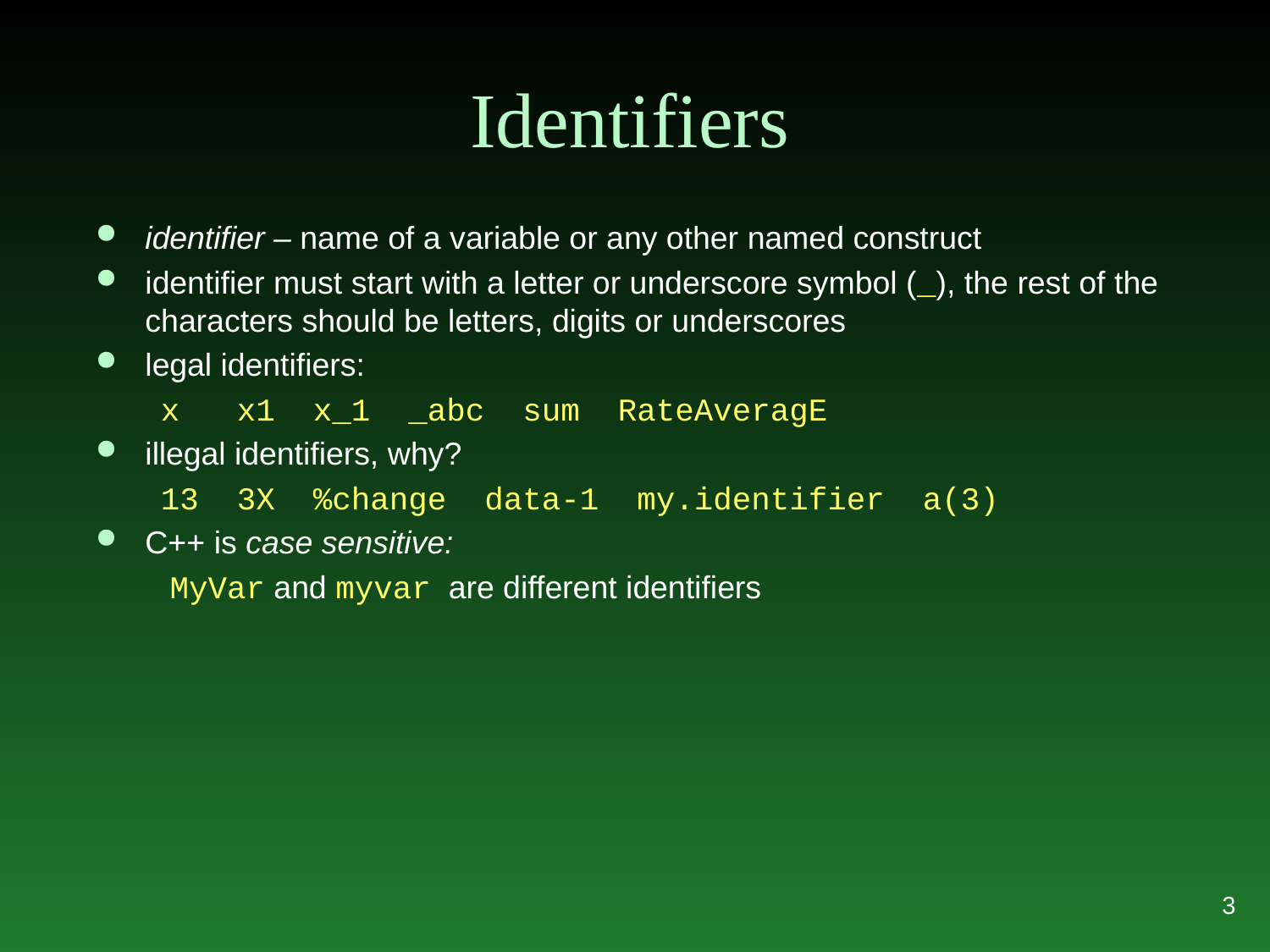

# Identifiers
identifier – name of a variable or any other named construct
identifier must start with a letter or underscore symbol (_), the rest of the characters should be letters, digits or underscores
legal identifiers:
x   x1  x_1  _abc  sum  RateAveragE
illegal identifiers, why?
13  3X  %change  data-1  my.identifier  a(3)
C++ is case sensitive:
 MyVar and myvar  are different identifiers
3